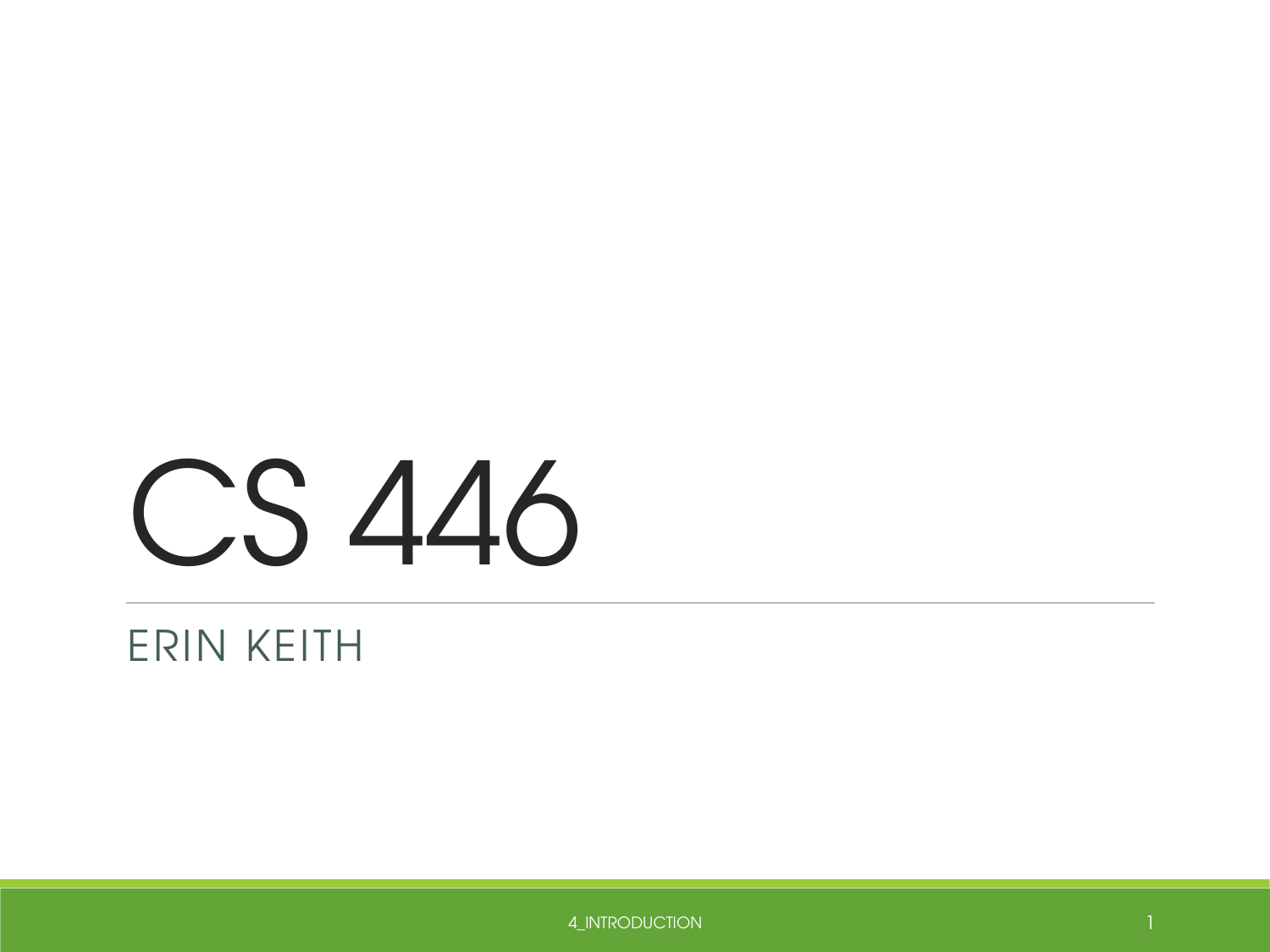

# CS 446
Erin Keith
4_Introduction
1